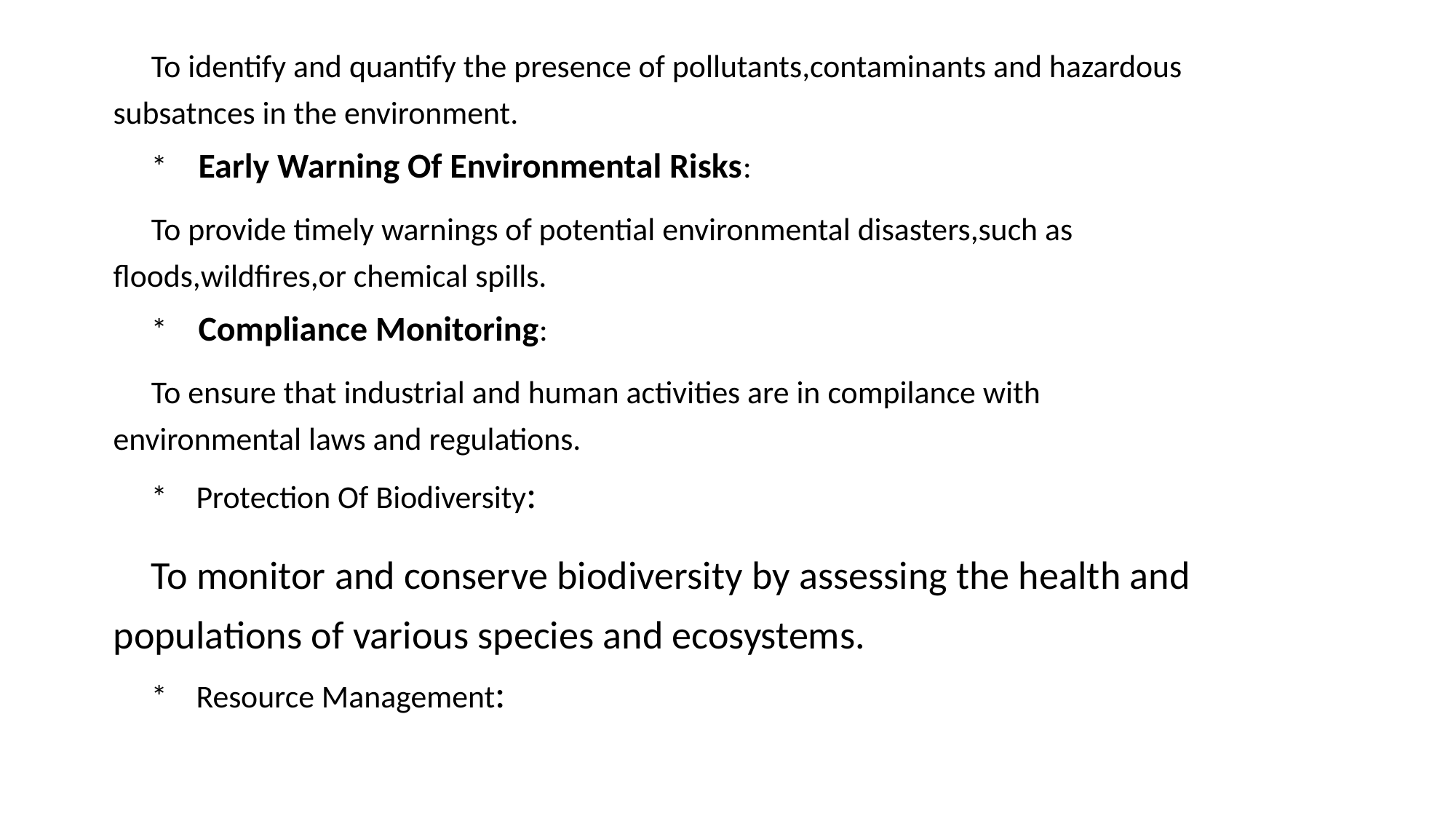

To identify and quantify the presence of pollutants,contaminants and hazardous subsatnces in the environment.
*    Early Warning Of Environmental Risks:
To provide timely warnings of potential environmental disasters,such as floods,wildfires,or chemical spills.
*    Compliance Monitoring:
To ensure that industrial and human activities are in compilance with environmental laws and regulations.
*    Protection Of Biodiversity:
To monitor and conserve biodiversity by assessing the health and populations of various species and ecosystems.
*    Resource Management: